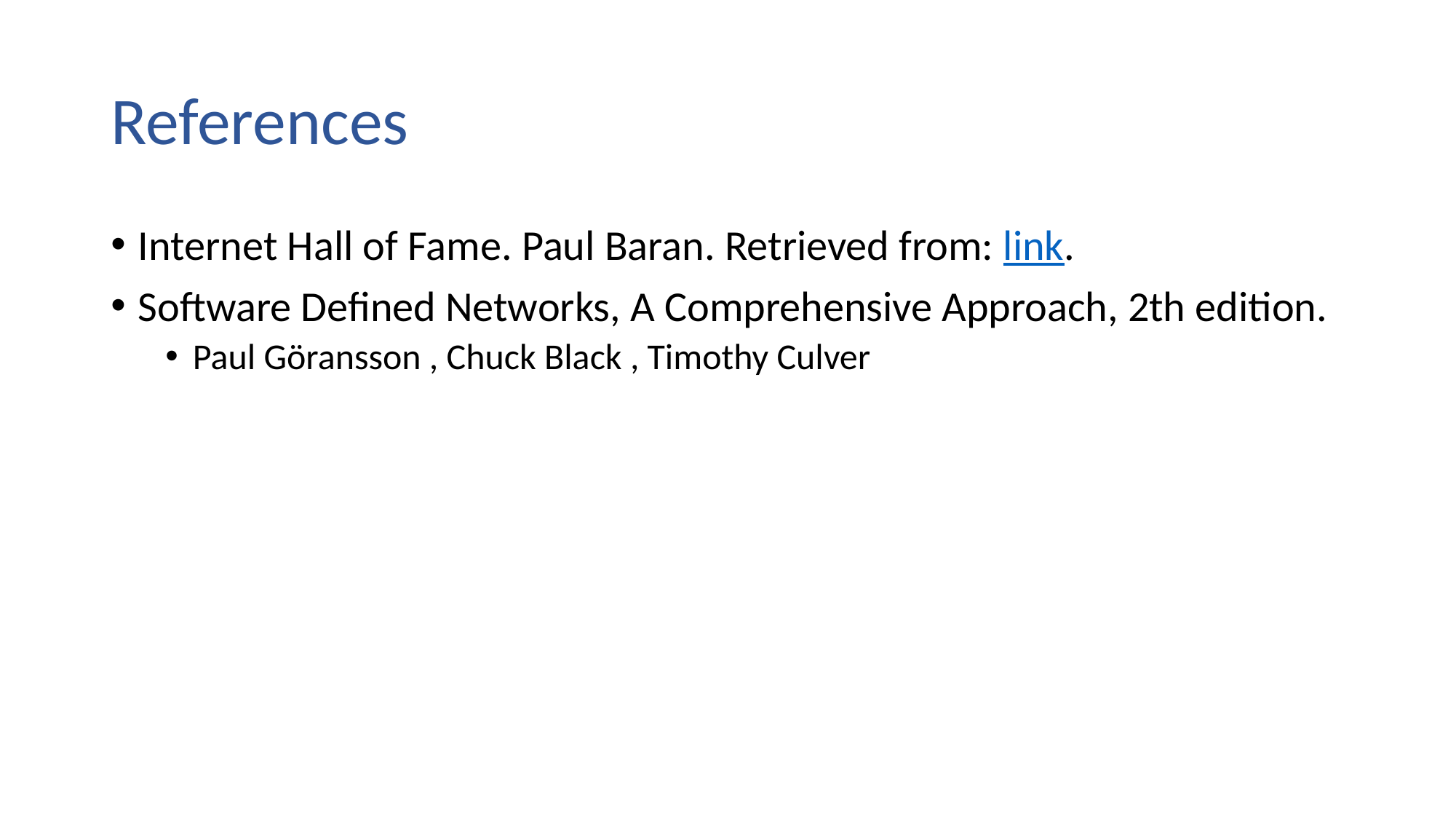

# References
Internet Hall of Fame. Paul Baran. Retrieved from: link.
Software Defined Networks, A Comprehensive Approach, 2th edition.
Paul Göransson , Chuck Black , Timothy Culver